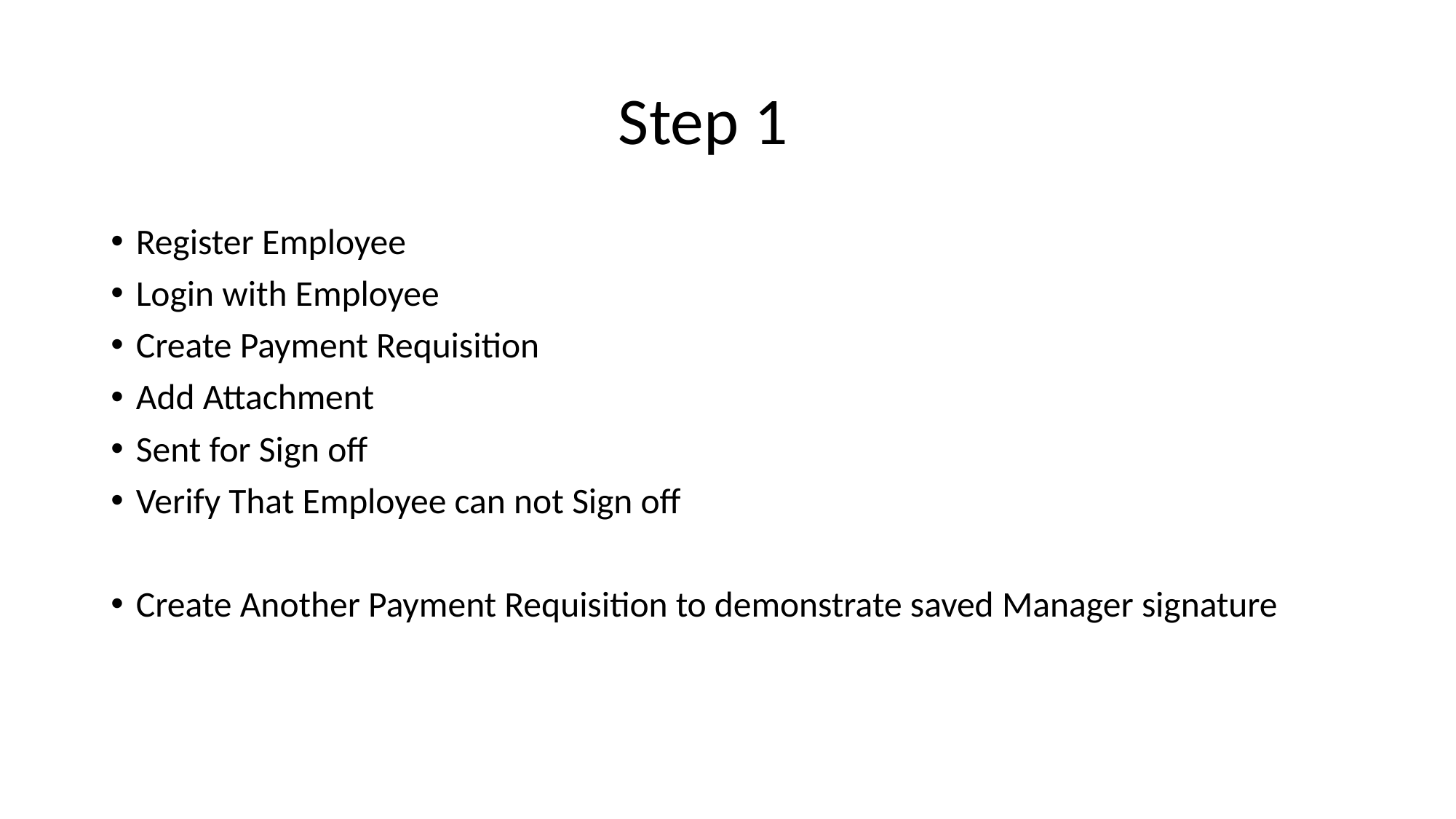

# Step 1
Register Employee
Login with Employee
Create Payment Requisition
Add Attachment
Sent for Sign off
Verify That Employee can not Sign off

Create Another Payment Requisition to demonstrate saved Manager signature